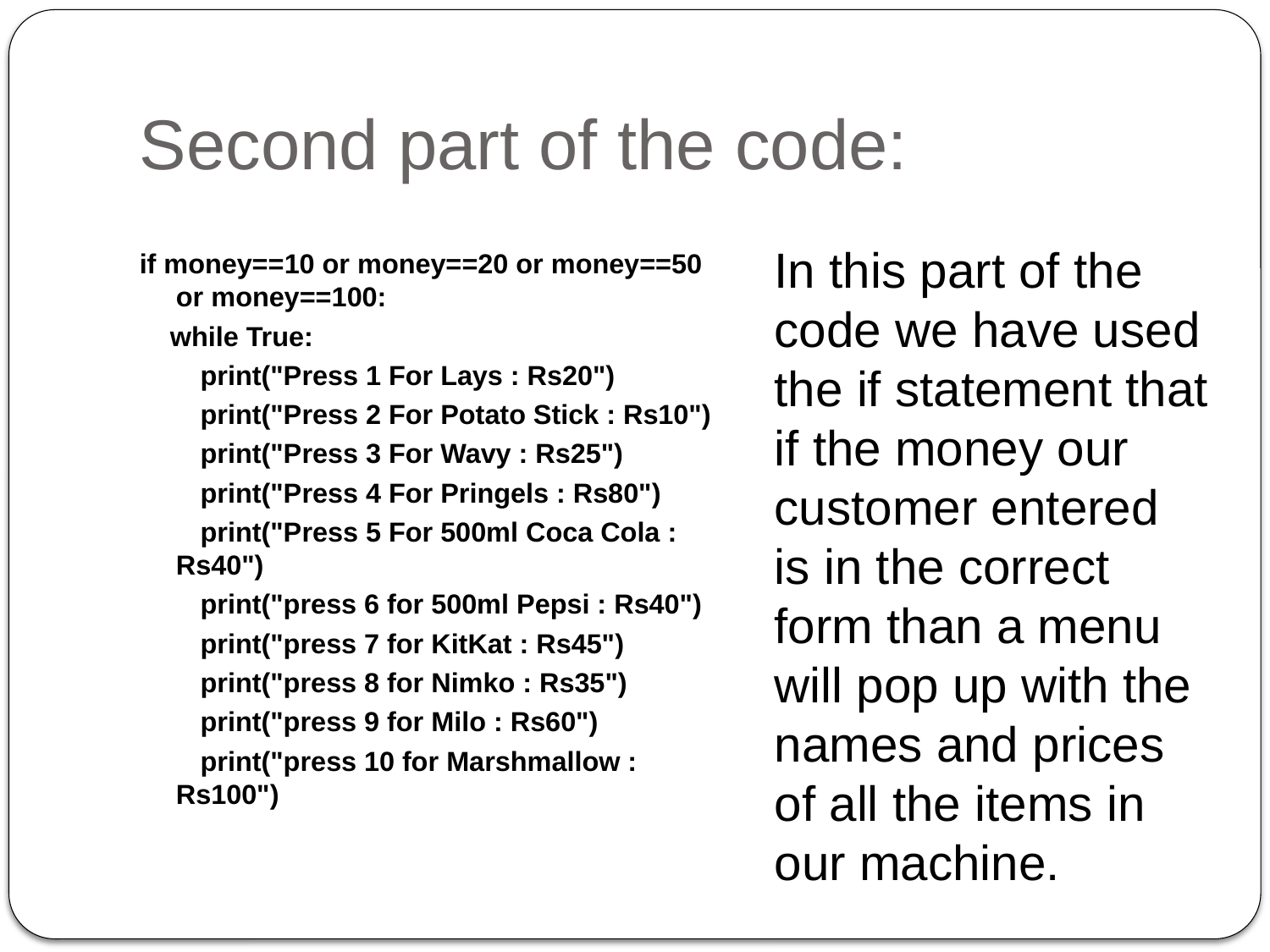

# Second part of the code:

if money==10 or money==20 or money==50 or money==100:
    while True:
        print("Press 1 For Lays : Rs20")
        print("Press 2 For Potato Stick : Rs10")
        print("Press 3 For Wavy : Rs25")
        print("Press 4 For Pringels : Rs80")
        print("Press 5 For 500ml Coca Cola : Rs40")
        print("press 6 for 500ml Pepsi : Rs40")
        print("press 7 for KitKat : Rs45")
        print("press 8 for Nimko : Rs35")
        print("press 9 for Milo : Rs60")
        print("press 10 for Marshmallow : Rs100")
In this part of the code we have used the if statement that if the money our customer entered  is in the correct form than a menu will pop up with the names and prices of all the items in our machine.